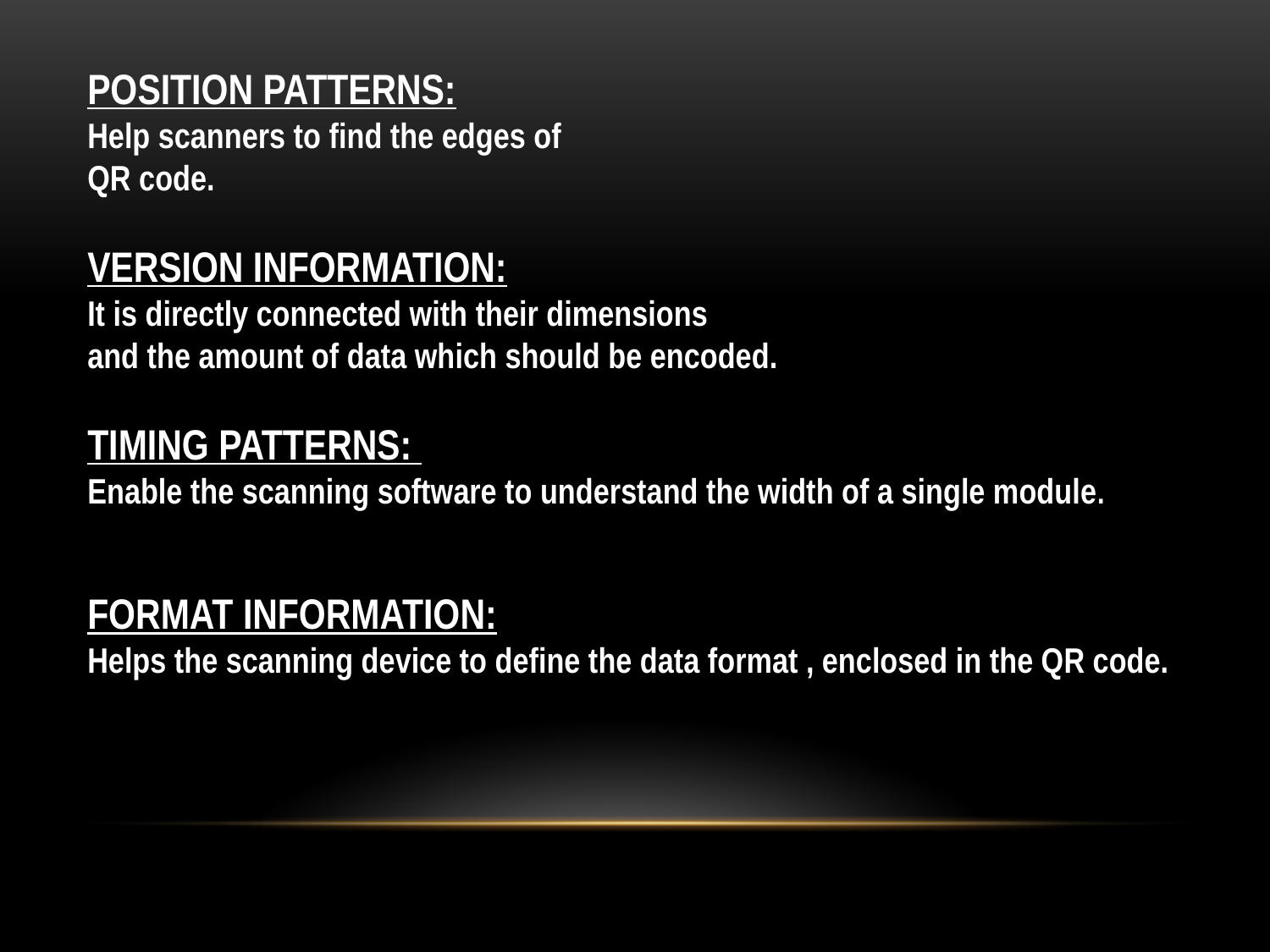

POSITION PATTERNS:
Help scanners to find the edges of
QR code.

VERSION INFORMATION:
It is directly connected with their dimensions
and the amount of data which should be encoded.

TIMING PATTERNS:
Enable the scanning software to understand the width of a single module.

FORMAT INFORMATION:
Helps the scanning device to define the data format , enclosed in the QR code.